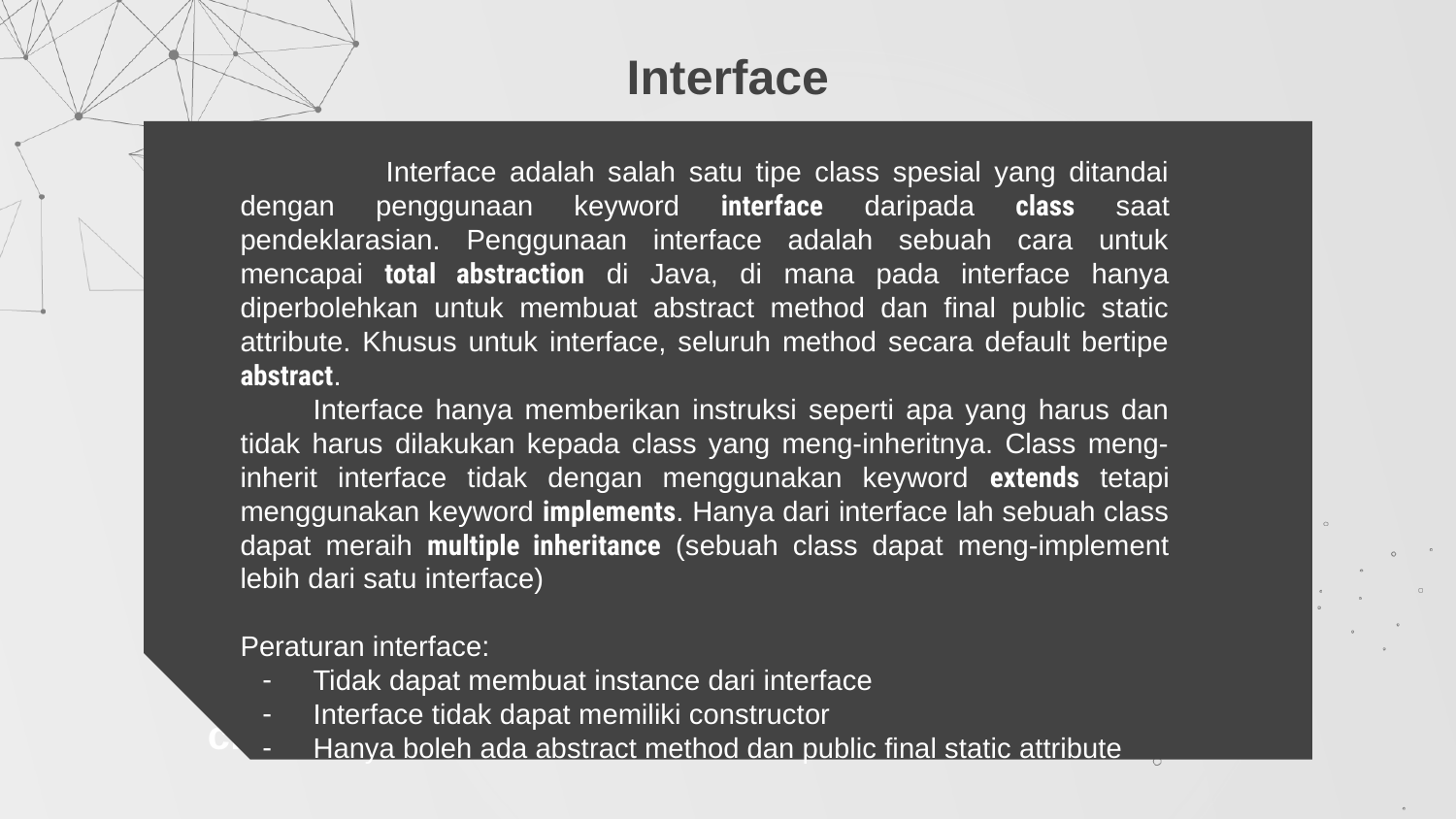

# Interface
	Interface adalah salah satu tipe class spesial yang ditandai dengan penggunaan keyword interface daripada class saat pendeklarasian. Penggunaan interface adalah sebuah cara untuk mencapai total abstraction di Java, di mana pada interface hanya diperbolehkan untuk membuat abstract method dan final public static attribute. Khusus untuk interface, seluruh method secara default bertipe abstract.
Interface hanya memberikan instruksi seperti apa yang harus dan tidak harus dilakukan kepada class yang meng-inheritnya. Class meng-inherit interface tidak dengan menggunakan keyword extends tetapi menggunakan keyword implements. Hanya dari interface lah sebuah class dapat meraih multiple inheritance (sebuah class dapat meng-implement lebih dari satu interface)

Peraturan interface:
Tidak dapat membuat instance dari interface
Interface tidak dapat memiliki constructor
Hanya boleh ada abstract method dan public final static attribute
- public
 → dapat diakses class lain
- default
 → hanya dapat diakses class lain dalam satu package yg sama
class